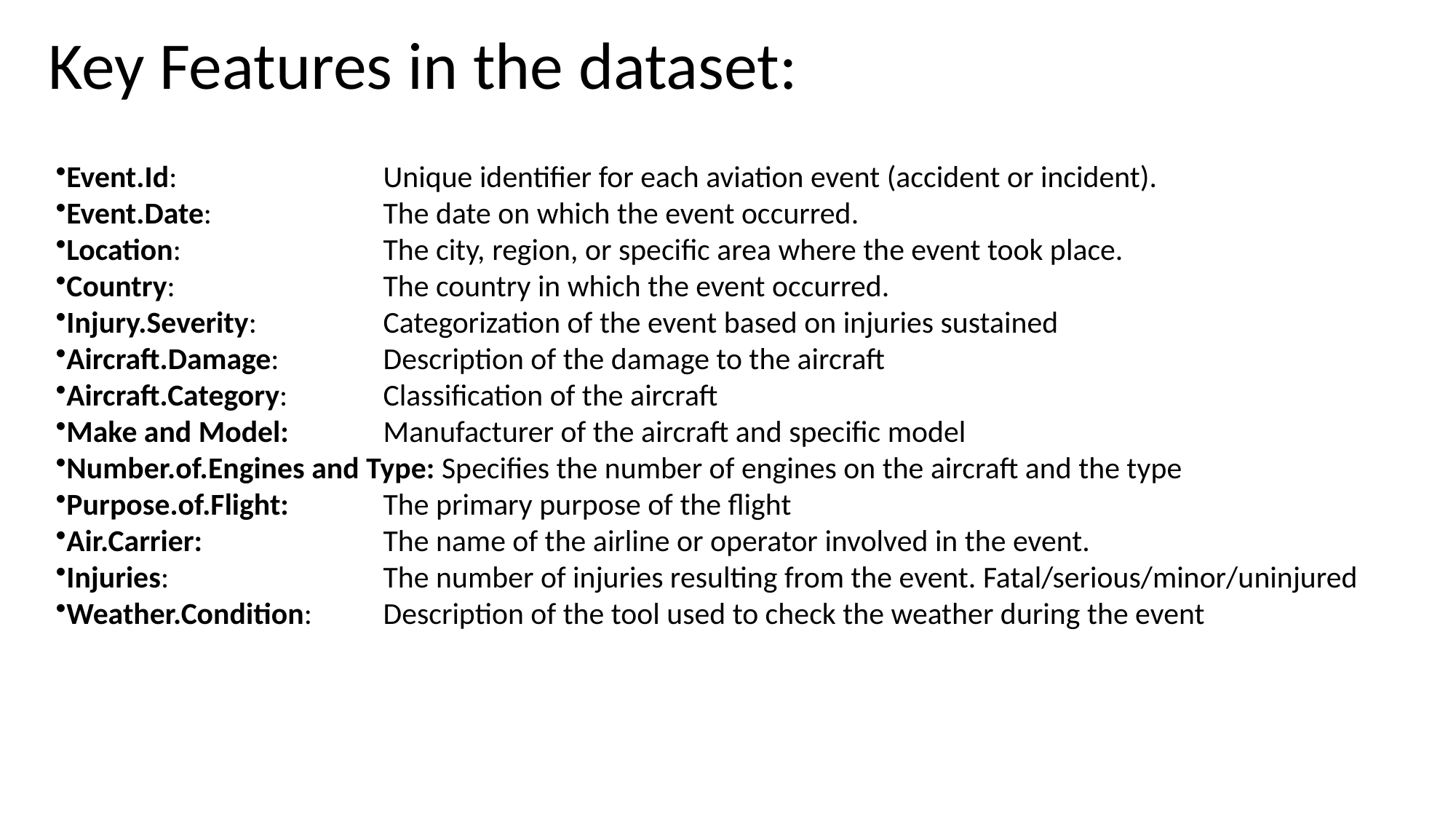

# Key Features in the dataset:
Event.Id:		Unique identifier for each aviation event (accident or incident).
Event.Date:		The date on which the event occurred.
Location:		The city, region, or specific area where the event took place.
Country:		The country in which the event occurred.
Injury.Severity:		Categorization of the event based on injuries sustained
Aircraft.Damage:	Description of the damage to the aircraft
Aircraft.Category:	Classification of the aircraft
Make and Model: 	Manufacturer of the aircraft and specific model
Number.of.Engines and Type: Specifies the number of engines on the aircraft and the type
Purpose.of.Flight:	The primary purpose of the flight
Air.Carrier:		The name of the airline or operator involved in the event.
Injuries:		The number of injuries resulting from the event. Fatal/serious/minor/uninjured
Weather.Condition:	Description of the tool used to check the weather during the event